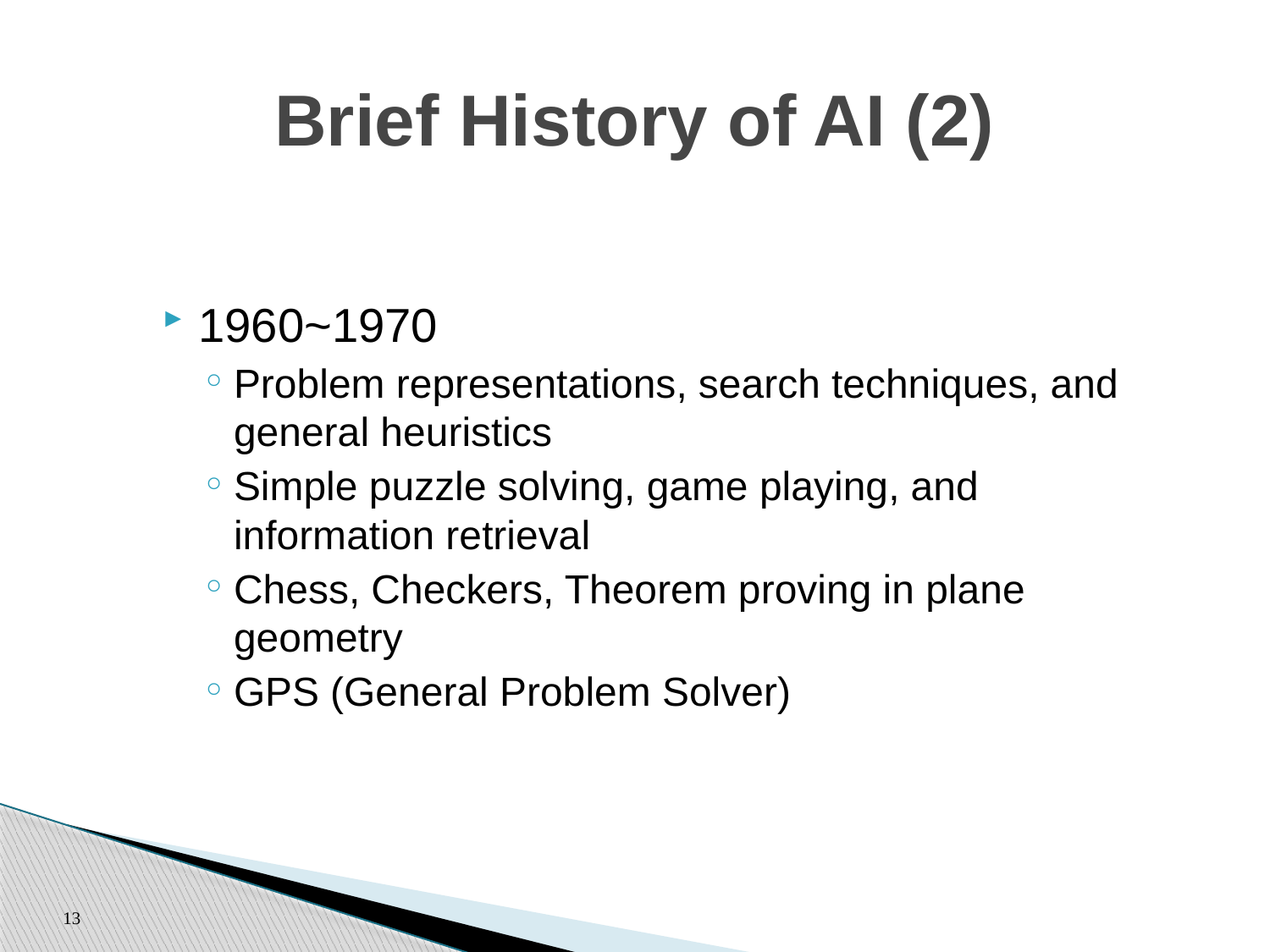

# Brief History of AI (2)
1960~1970
Problem representations, search techniques, and general heuristics
Simple puzzle solving, game playing, and information retrieval
Chess, Checkers, Theorem proving in plane geometry
GPS (General Problem Solver)
13